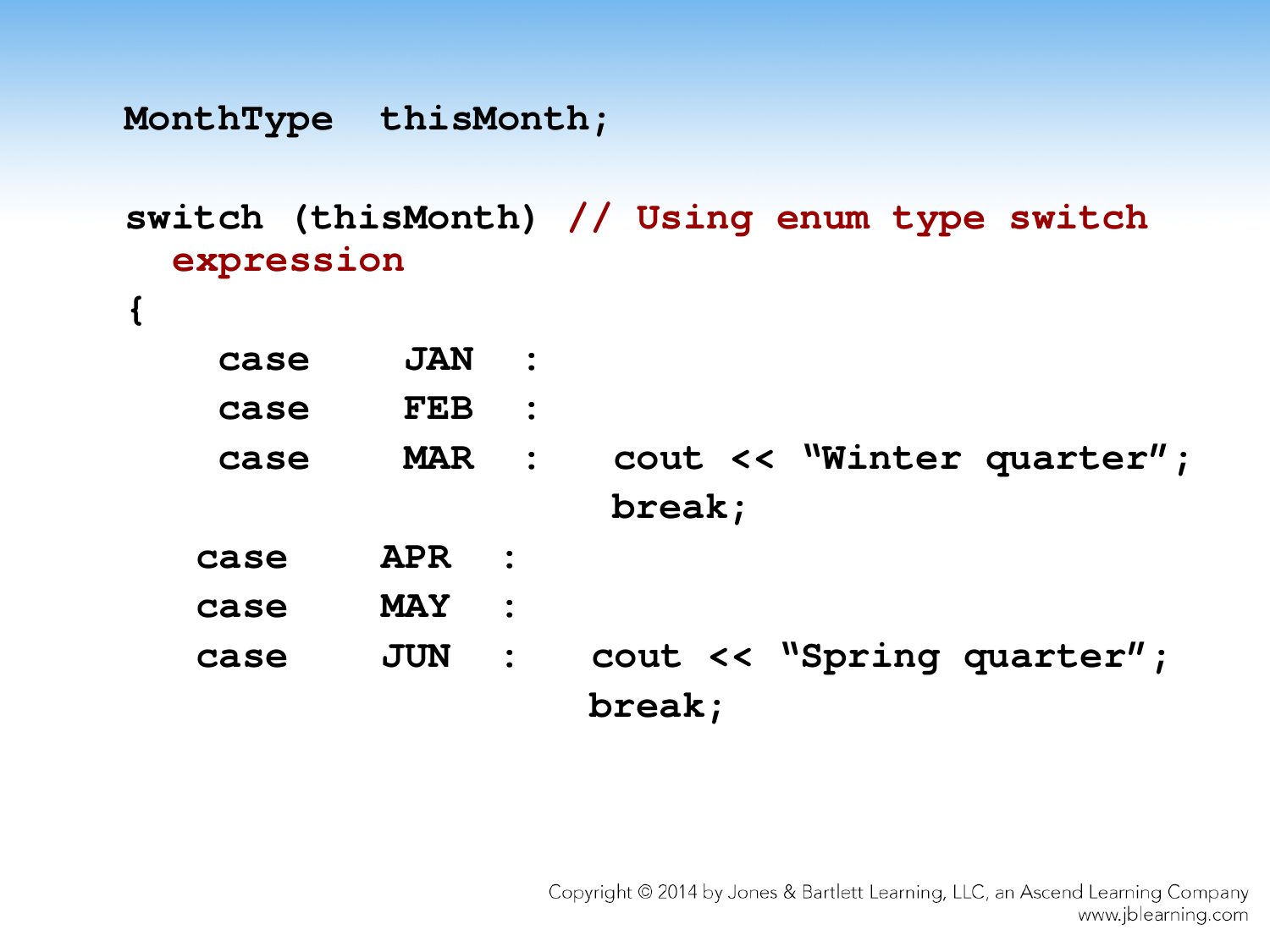

MonthType  thisMonth;

switch (thisMonth) // Using enum type switch expression
{
    case    JAN  :
    case    FEB  :
    case    MAR  :   cout << “Winter quarter”;
			        break;
	 case    APR  :
 	 case    MAY  :
	 case    JUN  :   cout << “Spring quarter”;
			       break;